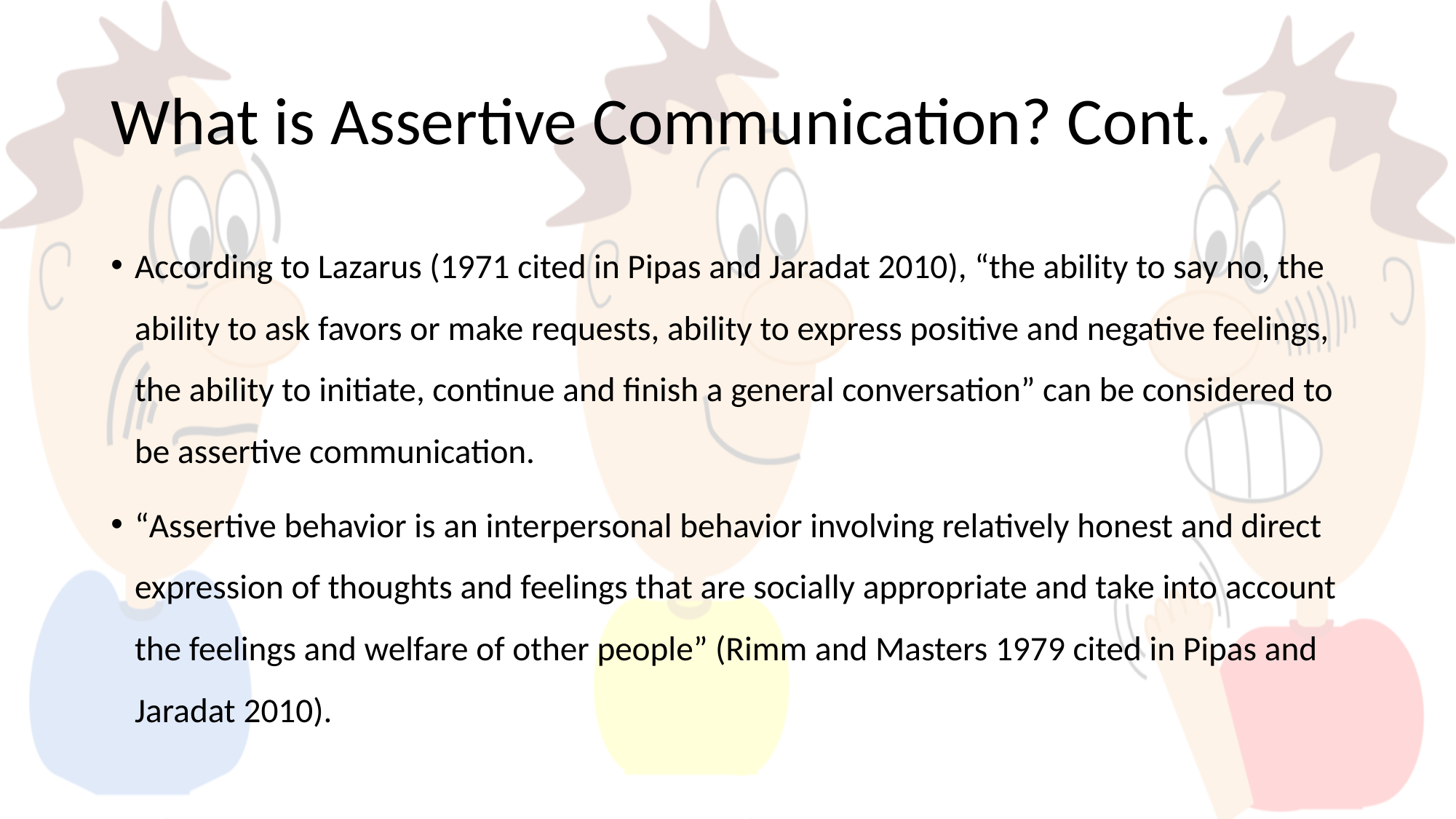

# What is Assertive Communication? Cont.
According to Lazarus (1971 cited in Pipas and Jaradat 2010), “the ability to say no, the ability to ask favors or make requests, ability to express positive and negative feelings, the ability to initiate, continue and finish a general conversation” can be considered to be assertive communication.
“Assertive behavior is an interpersonal behavior involving relatively honest and direct expression of thoughts and feelings that are socially appropriate and take into account the feelings and welfare of other people” (Rimm and Masters 1979 cited in Pipas and Jaradat 2010).